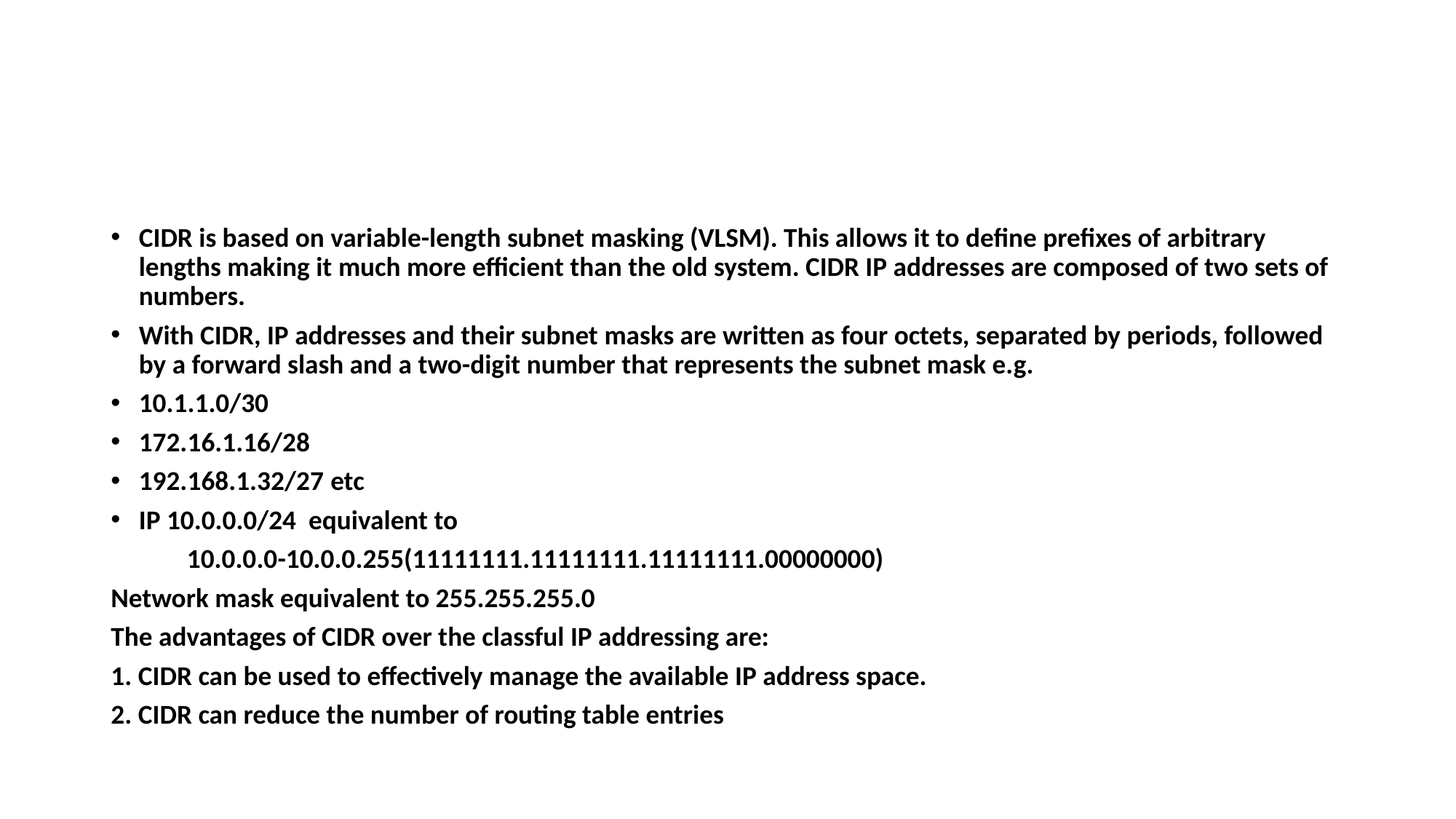

#
CIDR is based on variable-length subnet masking (VLSM). This allows it to define prefixes of arbitrary lengths making it much more efficient than the old system. CIDR IP addresses are composed of two sets of numbers.
With CIDR, IP addresses and their subnet masks are written as four octets, separated by periods, followed by a forward slash and a two-digit number that represents the subnet mask e.g.
10.1.1.0/30
172.16.1.16/28
192.168.1.32/27 etc
IP 10.0.0.0/24  equivalent to
	 10.0.0.0-10.0.0.255(11111111.11111111.11111111.00000000)
Network mask equivalent to 255.255.255.0
The advantages of CIDR over the classful IP addressing are:
1. CIDR can be used to effectively manage the available IP address space.
2. CIDR can reduce the number of routing table entries